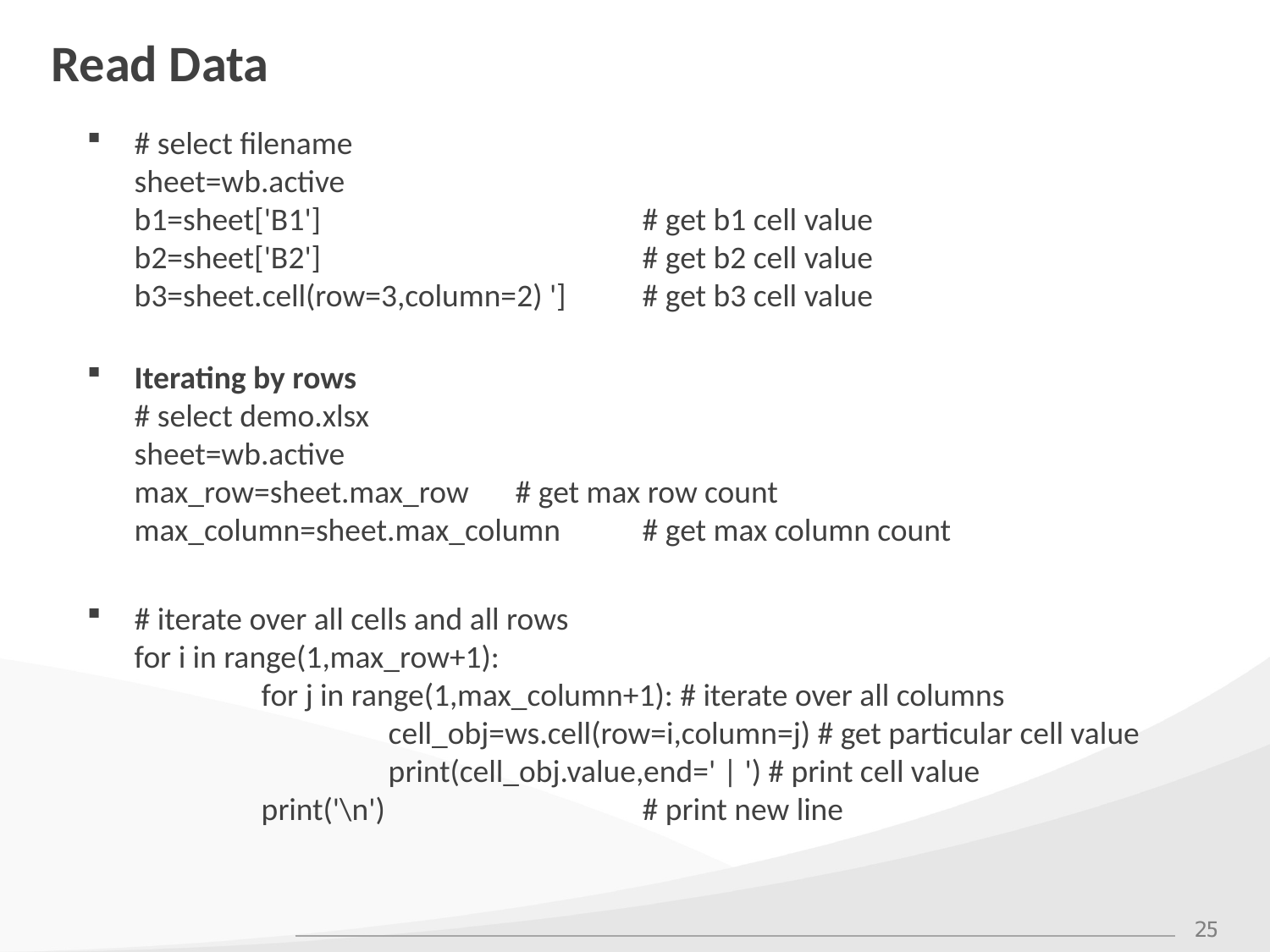

# Read Data
# select filename sheet=wb.active b1=sheet['B1']			# get b1 cell value b2=sheet['B2']			# get b2 cell value b3=sheet.cell(row=3,column=2) ']	# get b3 cell value
Iterating by rows
# select demo.xlsx
sheet=wb.active
max_row=sheet.max_row	# get max row count
max_column=sheet.max_column	# get max column count

# iterate over all cells and all rows for i in range(1,max_row+1): for j in range(1,max_column+1): # iterate over all columns cell_obj=ws.cell(row=i,column=j) # get particular cell value print(cell_obj.value,end=' | ') # print cell value print('\n')			# print new line